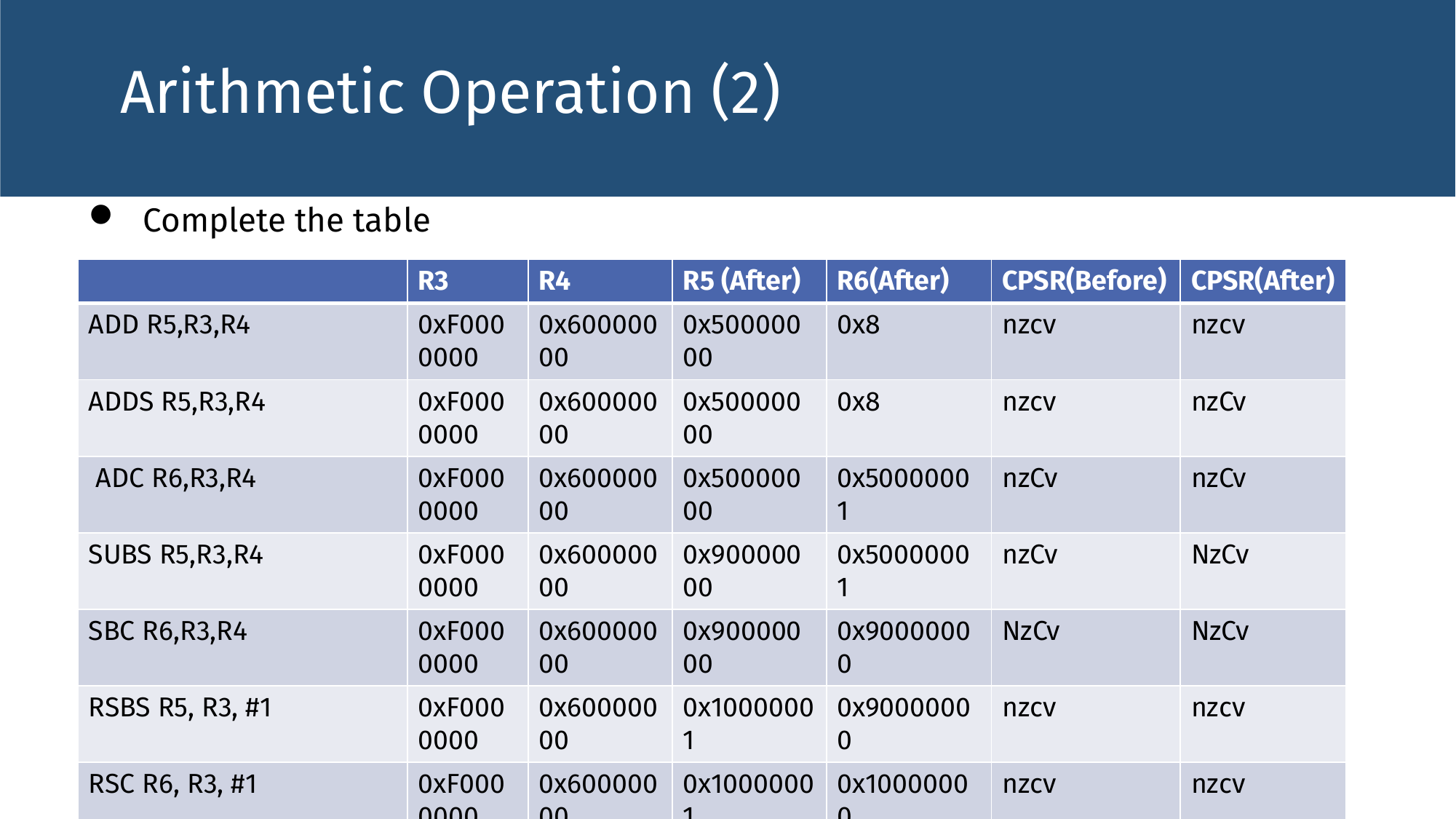

# Arithmetic Operation (2)
Complete the table
|  | R3 | R4 | R5 (After) | R6(After) | CPSR(Before) | CPSR(After) |
| --- | --- | --- | --- | --- | --- | --- |
| ADD R5,R3,R4 | 0xF0000000 | 0x60000000 | 0x50000000 | 0x8 | nzcv | nzcv |
| ADDS R5,R3,R4 | 0xF0000000 | 0x60000000 | 0x50000000 | 0x8 | nzcv | nzCv |
| ADC R6,R3,R4 | 0xF0000000 | 0x60000000 | 0x50000000 | 0x50000001 | nzCv | nzCv |
| SUBS R5,R3,R4 | 0xF0000000 | 0x60000000 | 0x90000000 | 0x50000001 | nzCv | NzCv |
| SBC R6,R3,R4 | 0xF0000000 | 0x60000000 | 0x90000000 | 0x90000000 | NzCv | NzCv |
| RSBS R5, R3, #1 | 0xF0000000 | 0x60000000 | 0x10000001 | 0x90000000 | nzcv | nzcv |
| RSC R6, R3, #1 | 0xF0000000 | 0x60000000 | 0x10000001 | 0x10000000 | nzcv | nzcv |
| ADD R5, R3, R3, LSL #2 | 0x5 | 0x60000000 | 0x19 | 0x10000000 | nzcv | nzcv |
| RSB R6, R5, R5, LSL #3 | 0x5 | 0x60000000 | 0x19 | 0xAF | nzcv | nzcv |
4